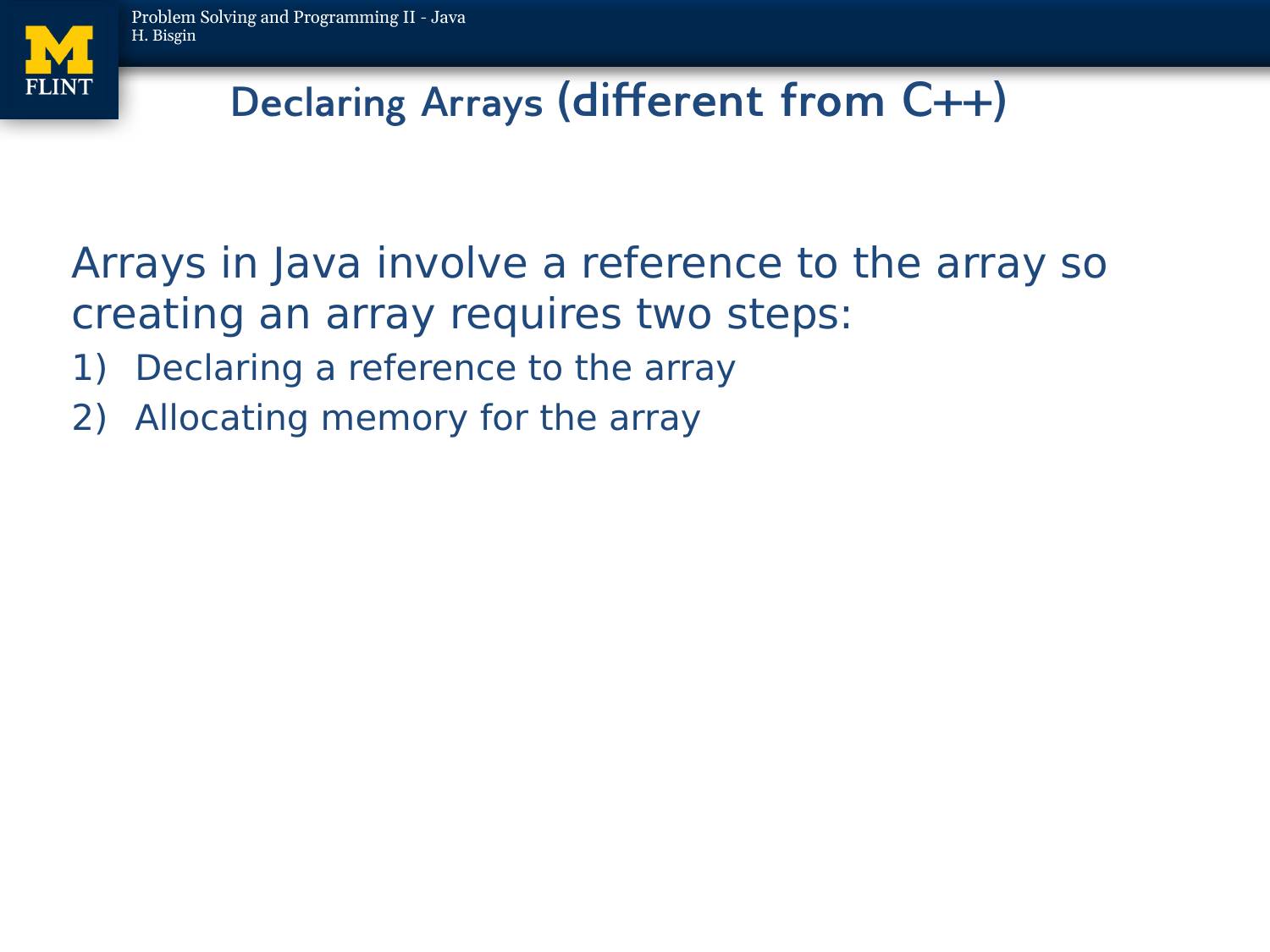

# Declaring Arrays (different from C++)
Arrays in Java involve a reference to the array so creating an array requires two steps:
Declaring a reference to the array
Allocating memory for the array